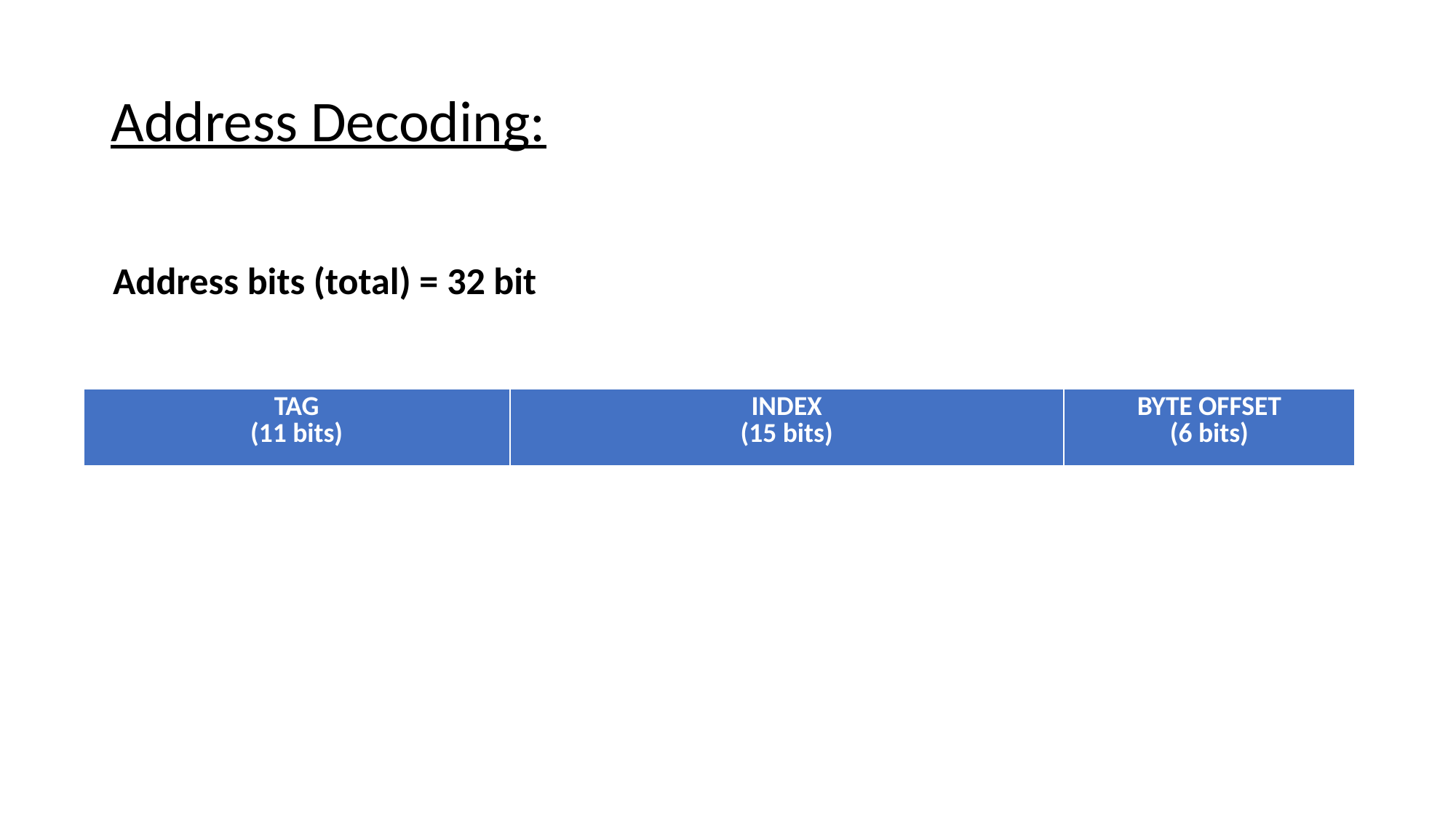

# Address Decoding:
Address bits (total) = 32 bit
| TAG (11 bits) | INDEX (15 bits) | BYTE OFFSET (6 bits) |
| --- | --- | --- |